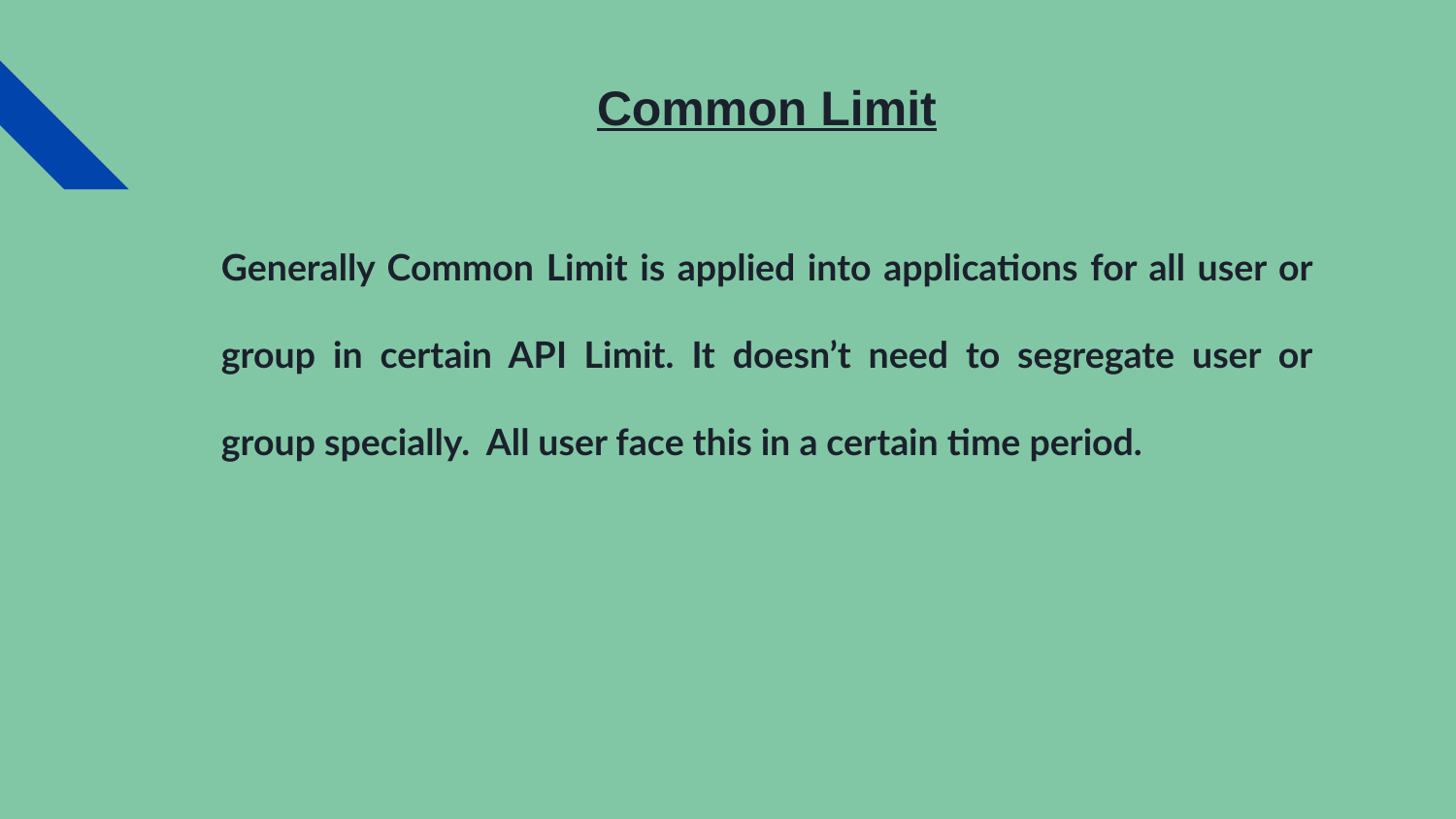

# Common Limit
Generally Common Limit is applied into applications for all user or group in certain API Limit. It doesn’t need to segregate user or group specially.  All user face this in a certain time period.